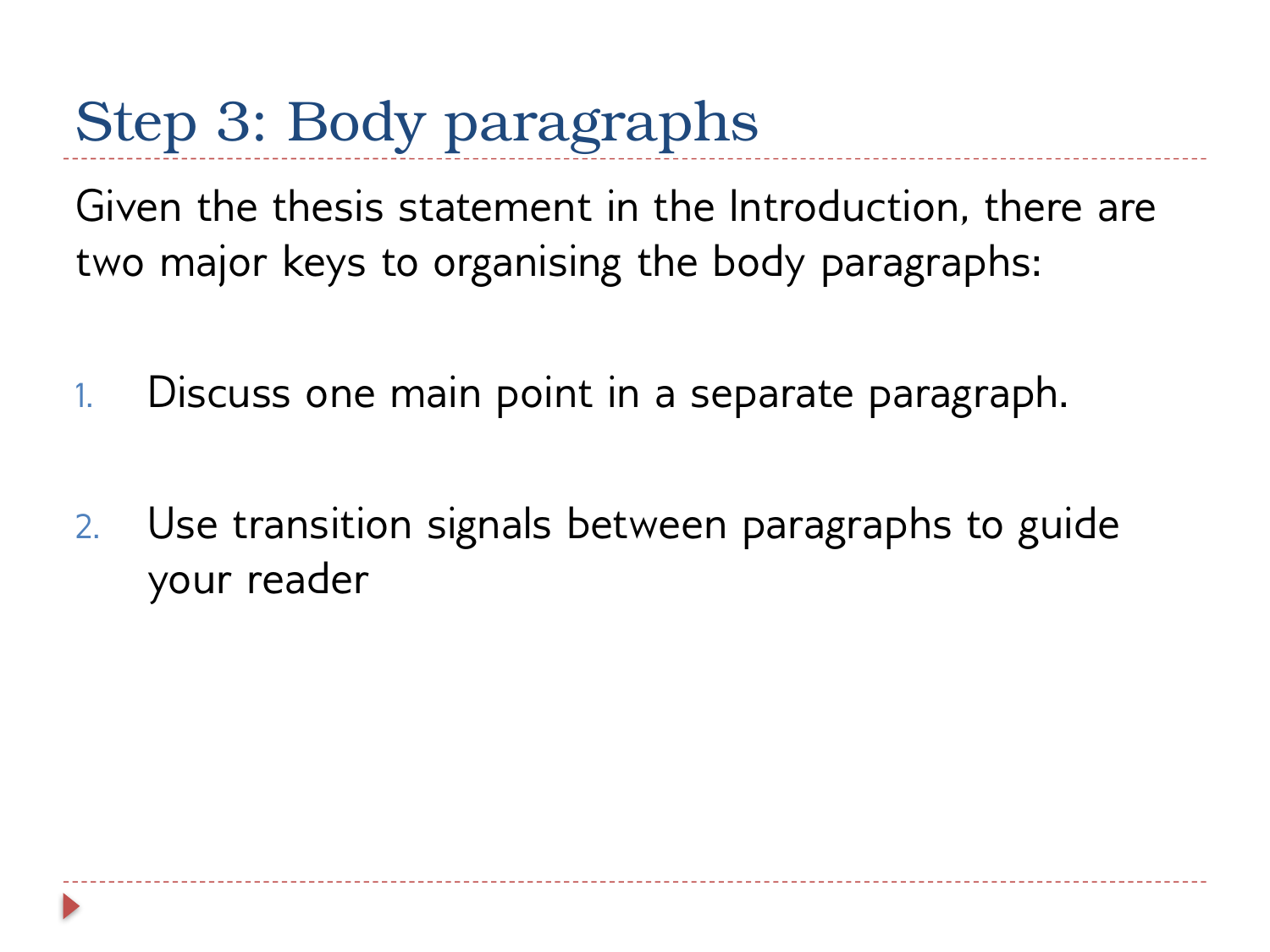

# Step 3: Body paragraphs
Given the thesis statement in the Introduction, there are two major keys to organising the body paragraphs:

Discuss one main point in a separate paragraph.

Use transition signals between paragraphs to guide your reader